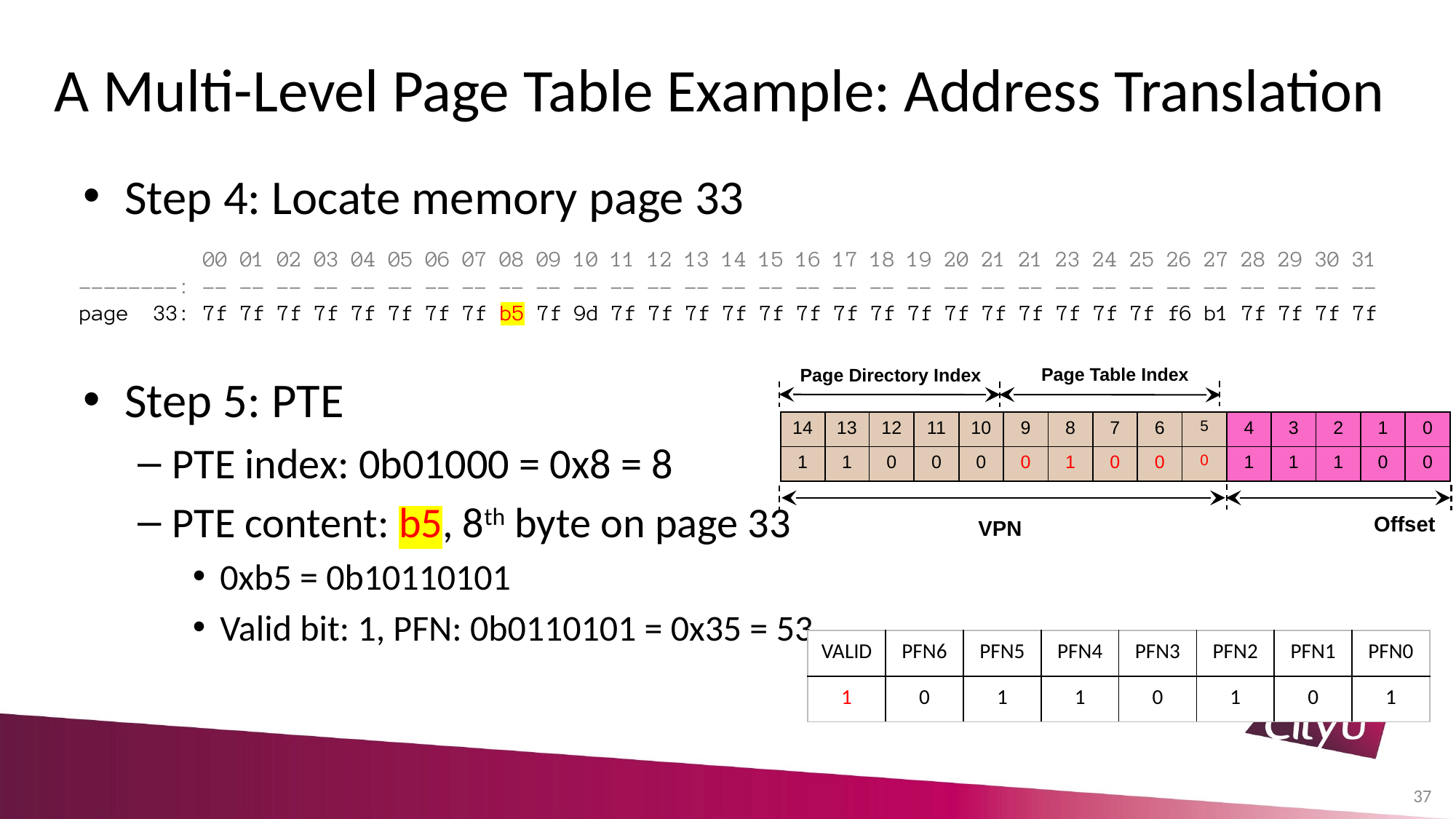

# A Multi-Level Page Table Example: Address Translation
Step 4: Locate memory page 33

Step 5: PTE
PTE index: 0b01000 = 0x8 = 8
PTE content: b5, 8th byte on page 33
0xb5 = 0b10110101
Valid bit: 1, PFN: 0b0110101 = 0x35 = 53

          00 01 02 03 04 05 06 07 08 09 10 11 12 13 14 15 16 17 18 19 20 21 21 23 24 25 26 27 28 29 30 31
--------: -- -- -- -- -- -- -- -- -- -- -- -- -- -- -- -- -- -- -- -- -- -- -- -- -- -- -- -- -- -- -- --
page  33: 7f 7f 7f 7f 7f 7f 7f 7f b5 7f 9d 7f 7f 7f 7f 7f 7f 7f 7f 7f 7f 7f 7f 7f 7f 7f f6 b1 7f 7f 7f 7f
Page Table Index
Page Directory Index
| 14 | 13 | 12 | 11 | 10 | 9 | 8 | 7 | 6 | 5 | 4 | 3 | 2 | 1 | 0 |
| --- | --- | --- | --- | --- | --- | --- | --- | --- | --- | --- | --- | --- | --- | --- |
| 1 | 1 | 0 | 0 | 0 | 0 | 1 | 0 | 0 | 0 | 1 | 1 | 1 | 0 | 0 |
Offset
VPN
| VALID | PFN6 | PFN5 | PFN4 | PFN3 | PFN2 | PFN1 | PFN0 |
| --- | --- | --- | --- | --- | --- | --- | --- |
| 1 | 0 | 1 | 1 | 0 | 1 | 0 | 1 |
37